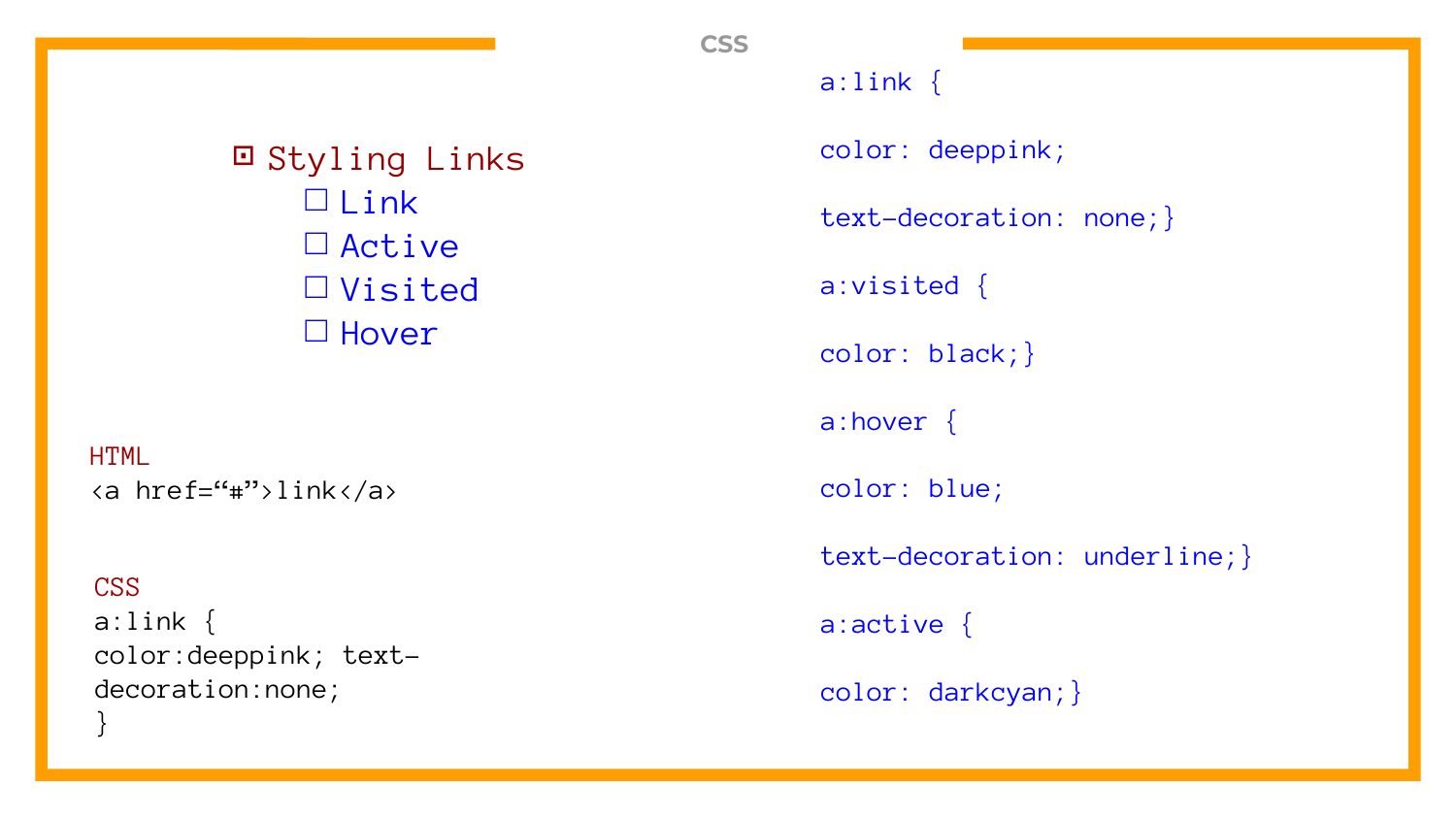

# CSS
Styling Links
Link
Active
Visited
Hover

a:link {

color: deeppink;

text-decoration: none;}

a:visited {

color: black;}

a:hover {

color: blue;

text-decoration: underline;}

a:active {

color: darkcyan;}
HTML
<a href=“#”>link</a>
CSS
a:link {
color:deeppink; text-decoration:none;
}